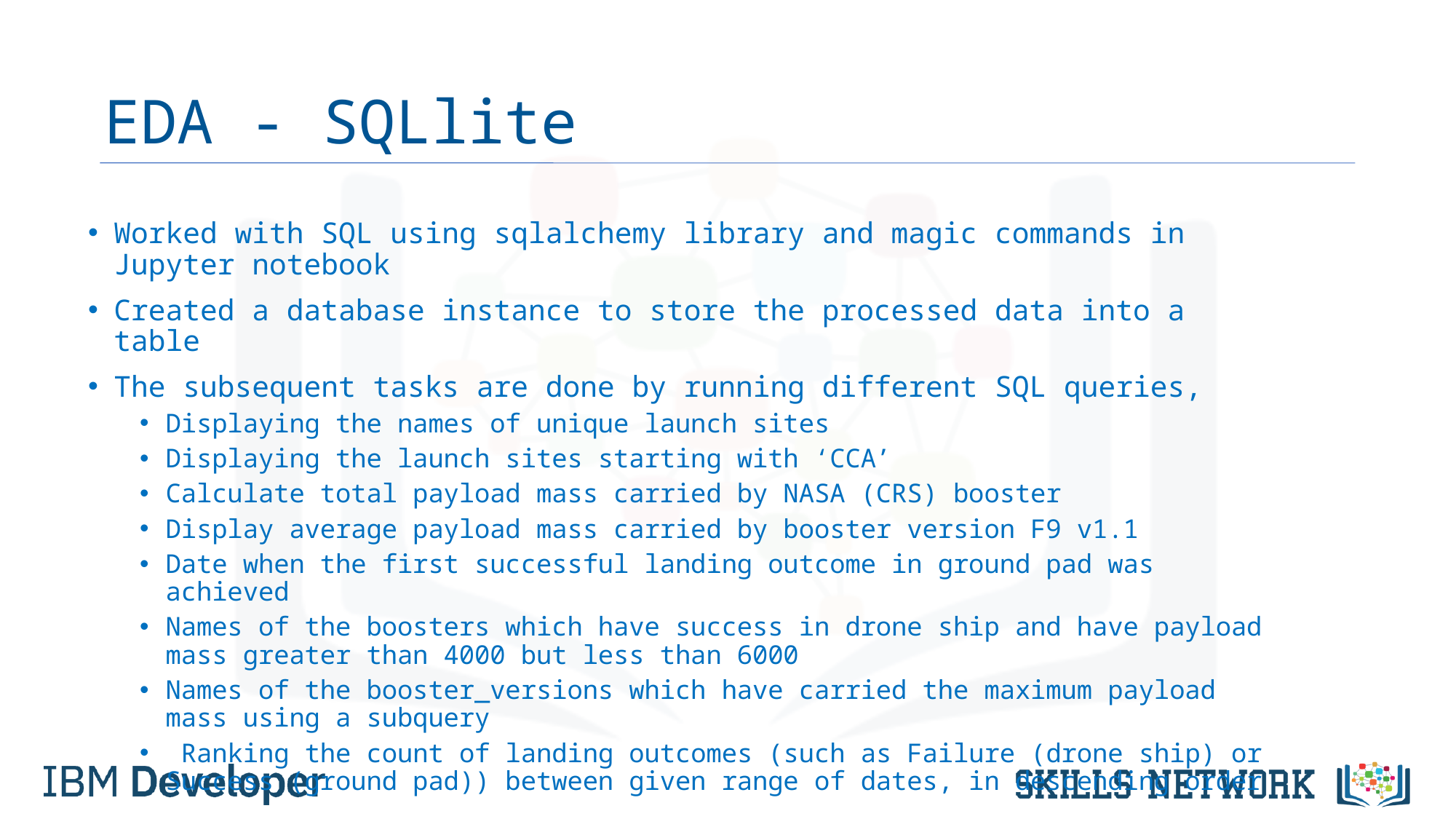

# EDA - SQLlite
Worked with SQL using sqlalchemy library and magic commands in Jupyter notebook
Created a database instance to store the processed data into a table
The subsequent tasks are done by running different SQL queries,
Displaying the names of unique launch sites
Displaying the launch sites starting with ‘CCA’
Calculate total payload mass carried by NASA (CRS) booster
Display average payload mass carried by booster version F9 v1.1
Date when the first successful landing outcome in ground pad was achieved
Names of the boosters which have success in drone ship and have payload mass greater than 4000 but less than 6000
Names of the booster_versions which have carried the maximum payload mass using a subquery
 Ranking the count of landing outcomes (such as Failure (drone ship) or Success (ground pad)) between given range of dates, in descending order